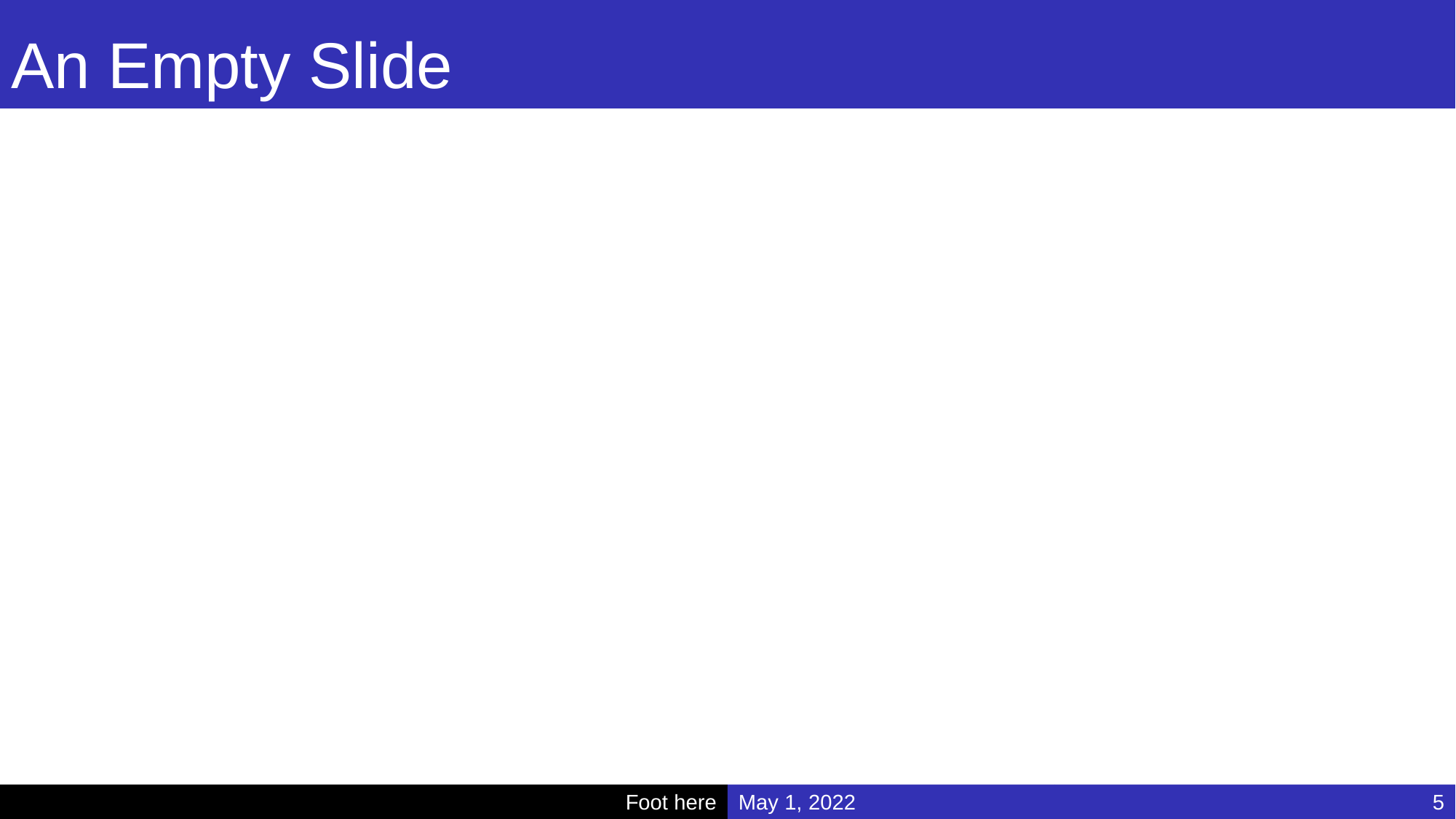

# An Empty Slide
Foot here
May 1, 2022
5